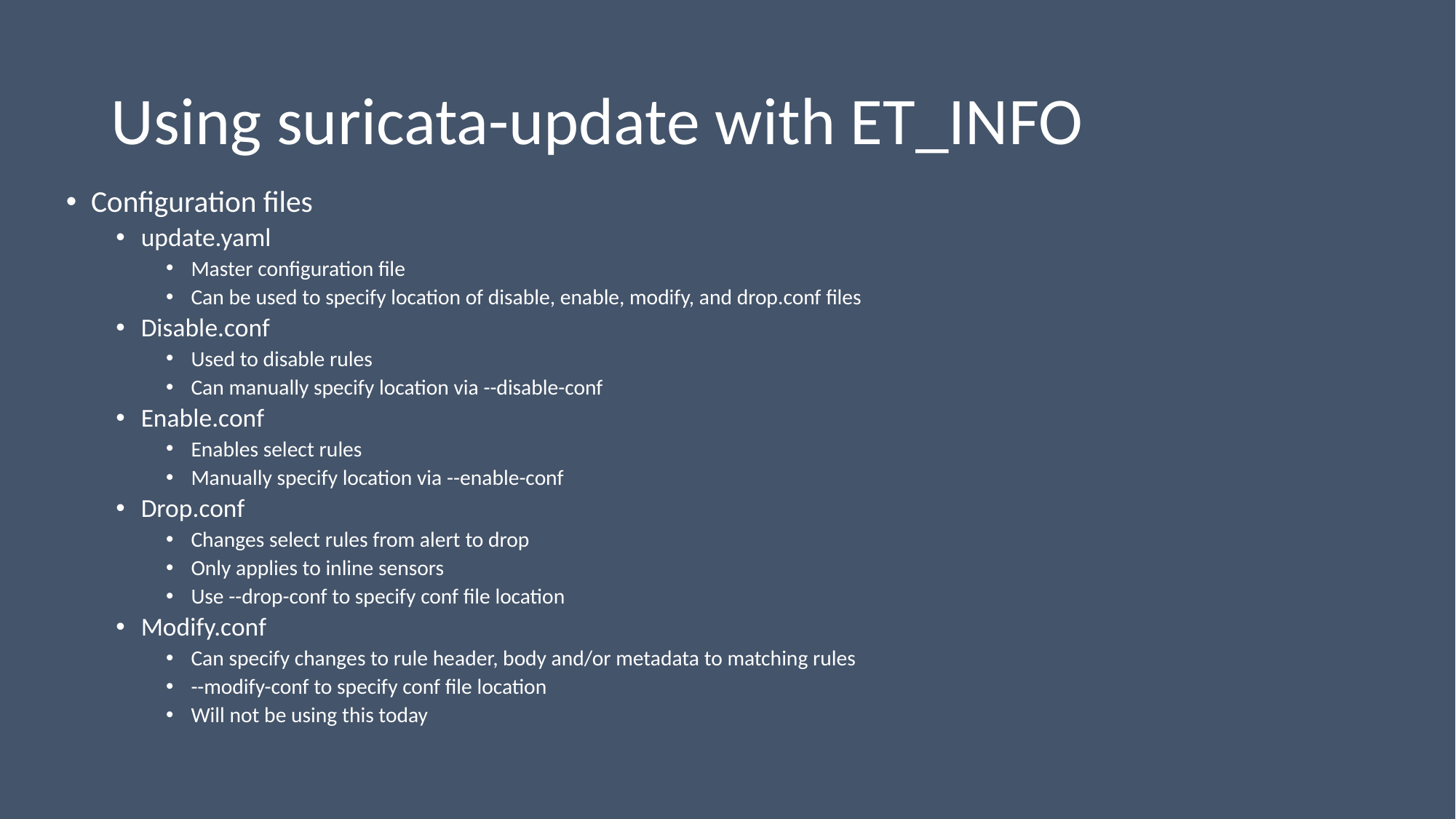

# Using suricata-update with ET_INFO
Configuration files
update.yaml
Master configuration file
Can be used to specify location of disable, enable, modify, and drop.conf files
Disable.conf
Used to disable rules
Can manually specify location via --disable-conf
Enable.conf
Enables select rules
Manually specify location via --enable-conf
Drop.conf
Changes select rules from alert to drop
Only applies to inline sensors
Use --drop-conf to specify conf file location
Modify.conf
Can specify changes to rule header, body and/or metadata to matching rules
--modify-conf to specify conf file location
Will not be using this today